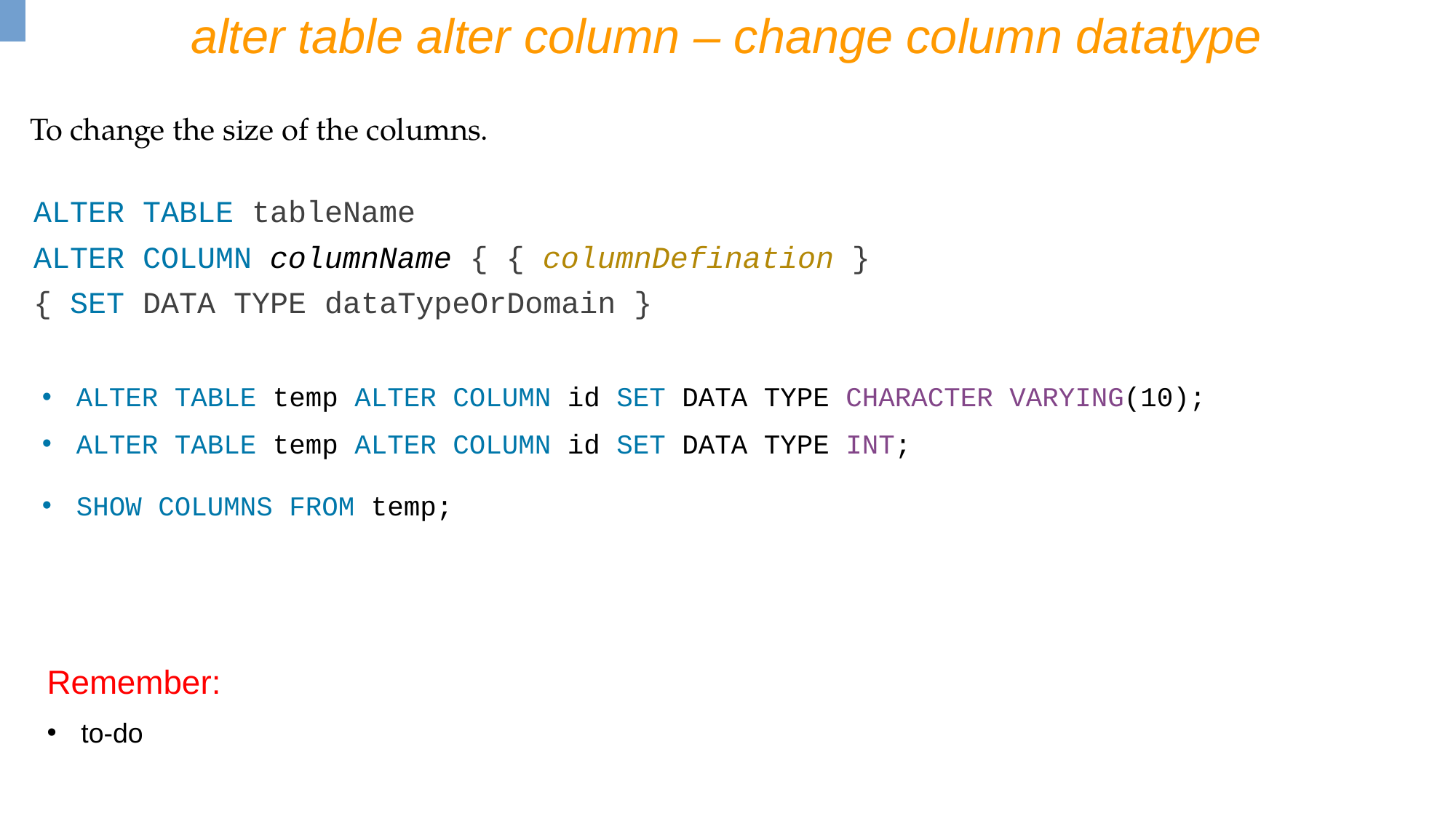

alter table alter column – change column datatype
To change the size of the columns.
ALTER TABLE tableName
ALTER COLUMN columnName { { columnDefination }
{ SET DATA TYPE dataTypeOrDomain }
ALTER TABLE temp ALTER COLUMN id SET DATA TYPE CHARACTER VARYING(10);

ALTER TABLE temp ALTER COLUMN id SET DATA TYPE INT;

SHOW COLUMNS FROM temp;
Remember:

to-do